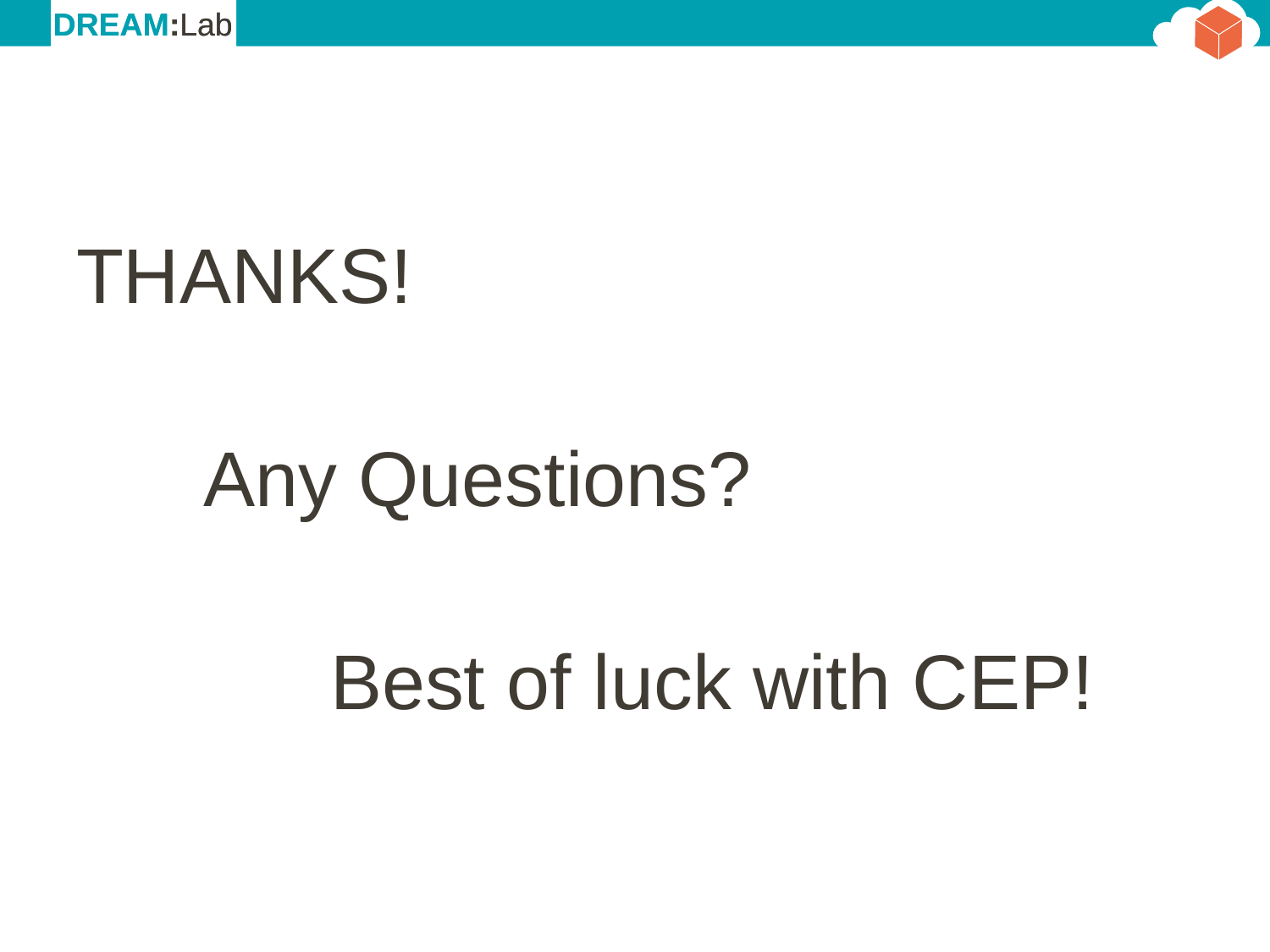

THANKS!

	Any Questions?

		Best of luck with CEP!